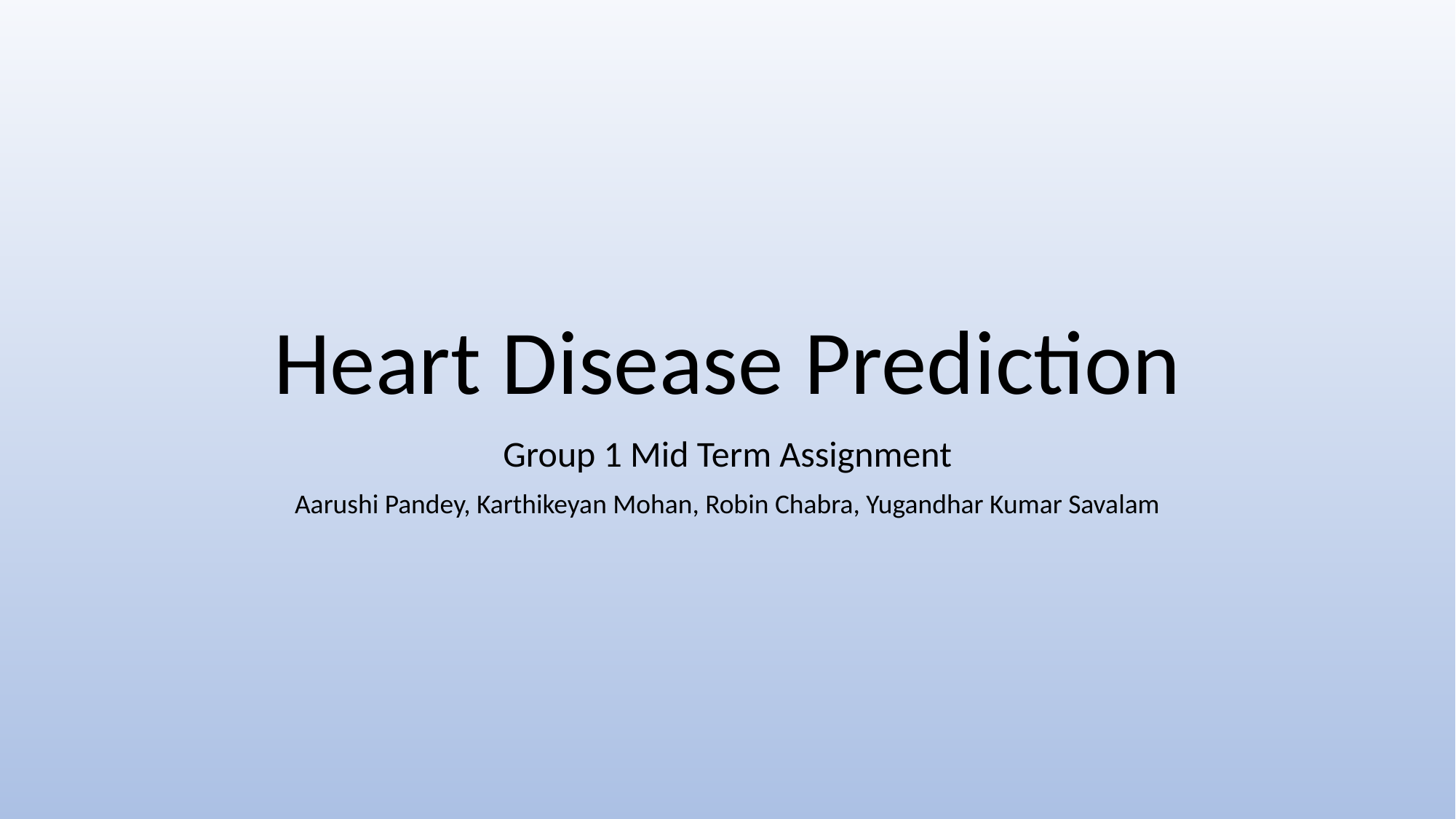

# Heart Disease Prediction
Group 1 Mid Term Assignment
Aarushi Pandey, Karthikeyan Mohan, Robin Chabra, Yugandhar Kumar Savalam